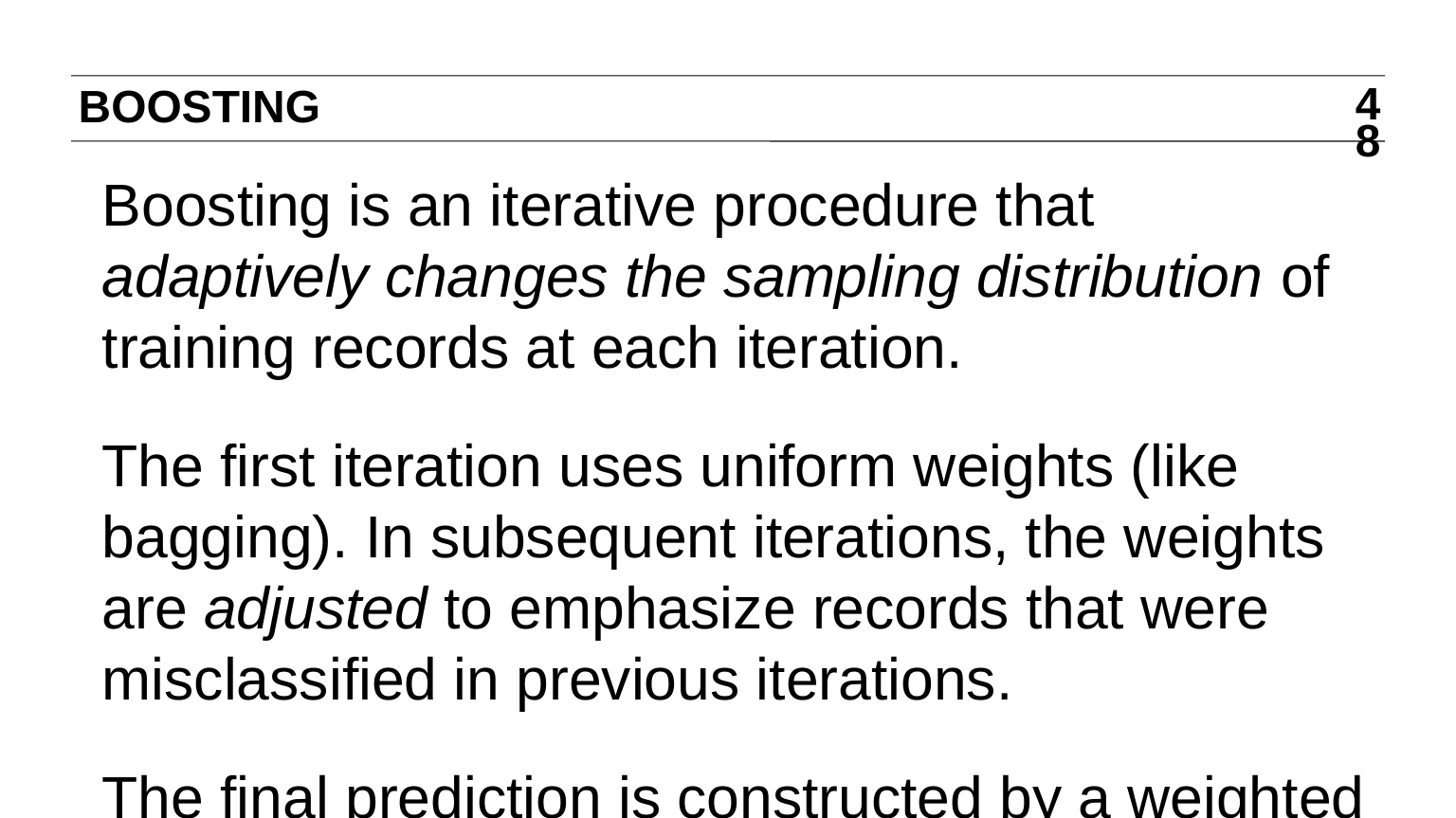

boosting
48
Boosting is an iterative procedure that adaptively changes the sampling distribution of training records at each iteration.

The first iteration uses uniform weights (like bagging). In subsequent iterations, the weights are adjusted to emphasize records that were misclassified in previous iterations.

The final prediction is constructed by a weighted vote (where the weights for a bc depends on its training error).